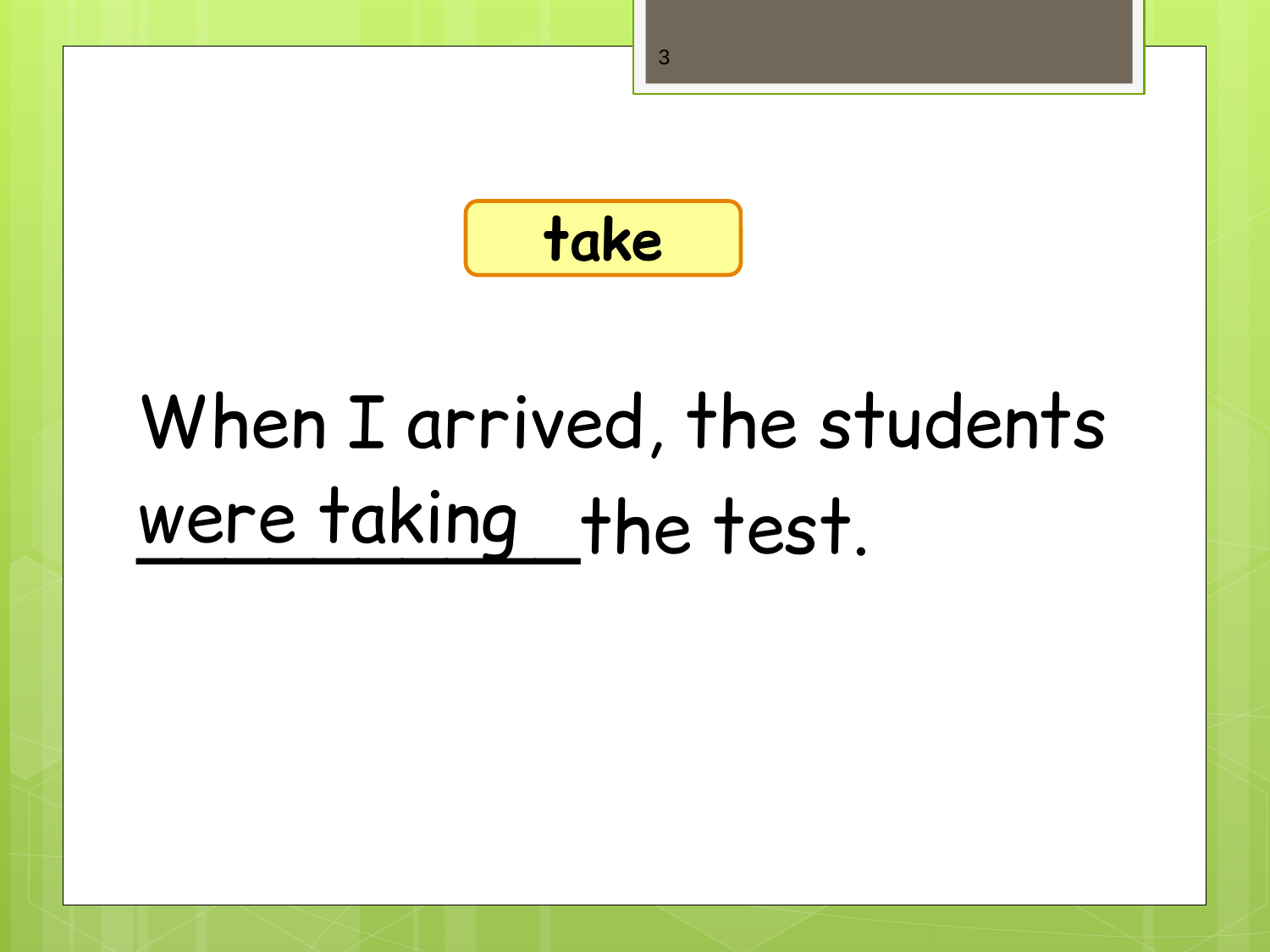

3
take
When I arrived, the students
__________the test.
were taking